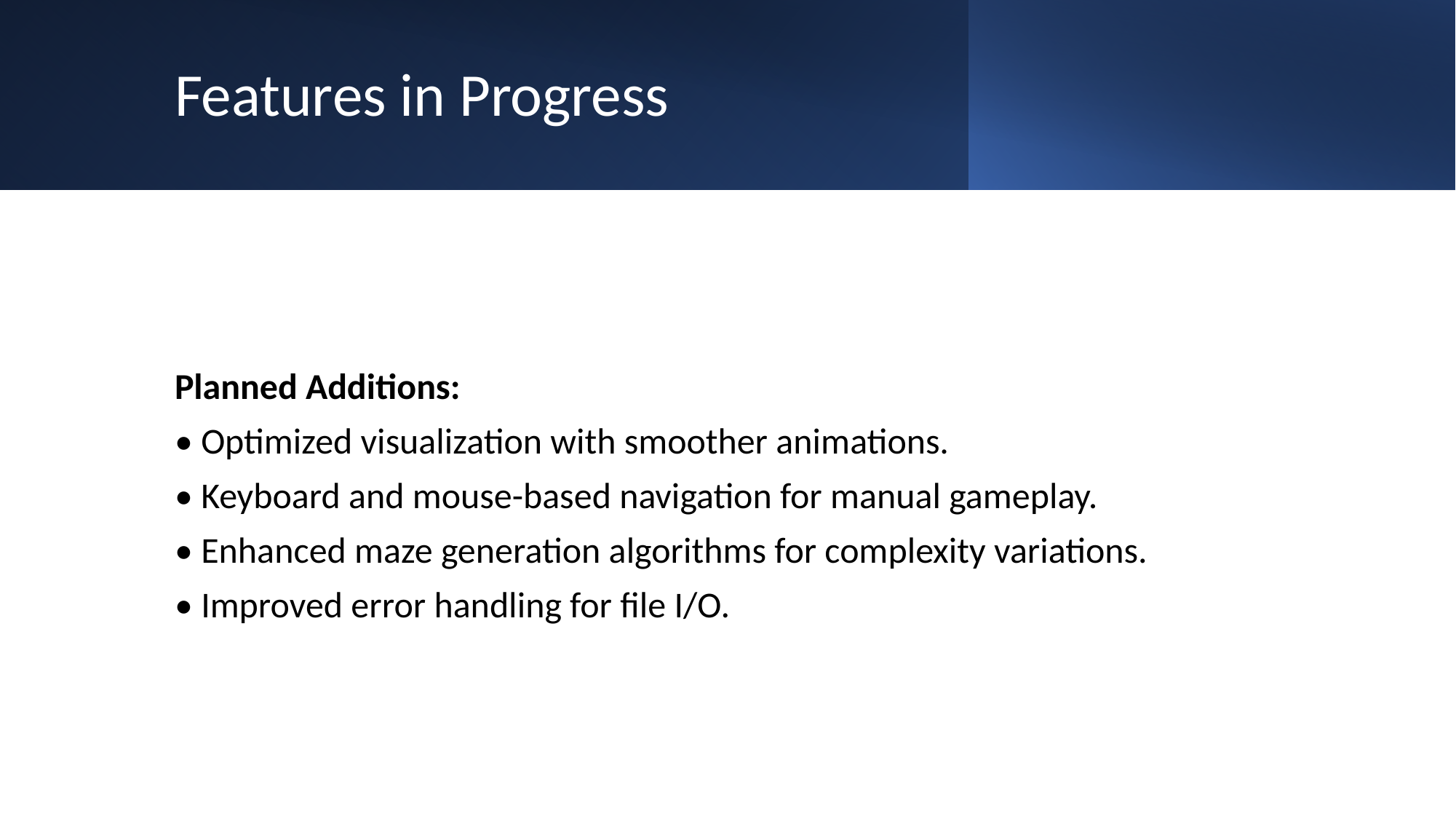

# Features in Progress
Planned Additions:
• Optimized visualization with smoother animations.
• Keyboard and mouse-based navigation for manual gameplay.
• Enhanced maze generation algorithms for complexity variations.
• Improved error handling for file I/O.